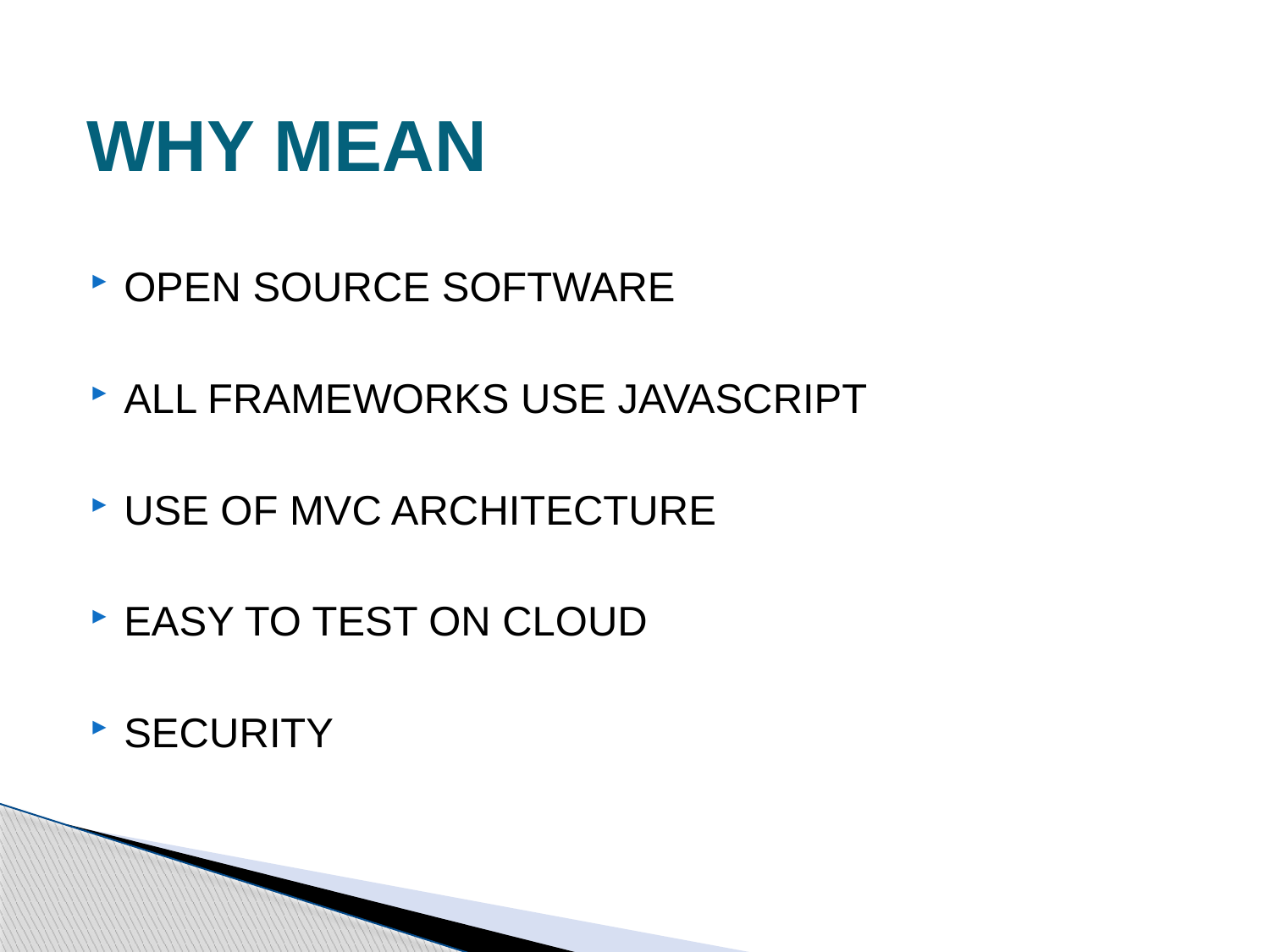

# WHY MEAN
OPEN SOURCE SOFTWARE

ALL FRAMEWORKS USE JAVASCRIPT

USE OF MVC ARCHITECTURE

EASY TO TEST ON CLOUD

SECURITY